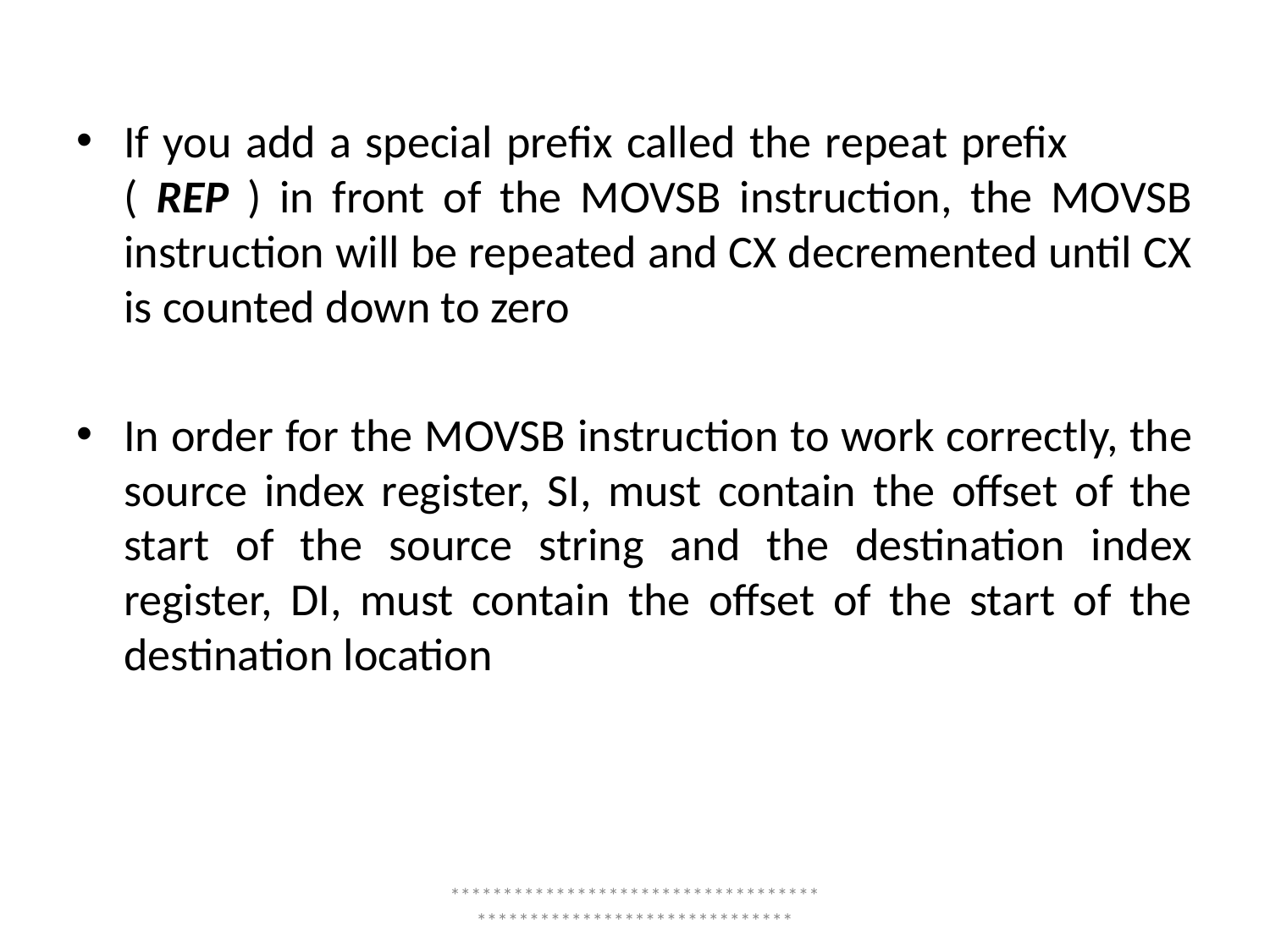

If you add a special prefix called the repeat prefix          ( REP ) in front of the MOVSB instruction, the MOVSB instruction will be repeated and CX decremented until CX is counted down to zero

In order for the MOVSB instruction to work correctly, the source index register, SI, must contain the offset of the start of the source string and the destination index register, DI, must contain the offset of the start of the destination location
*****************************************************************